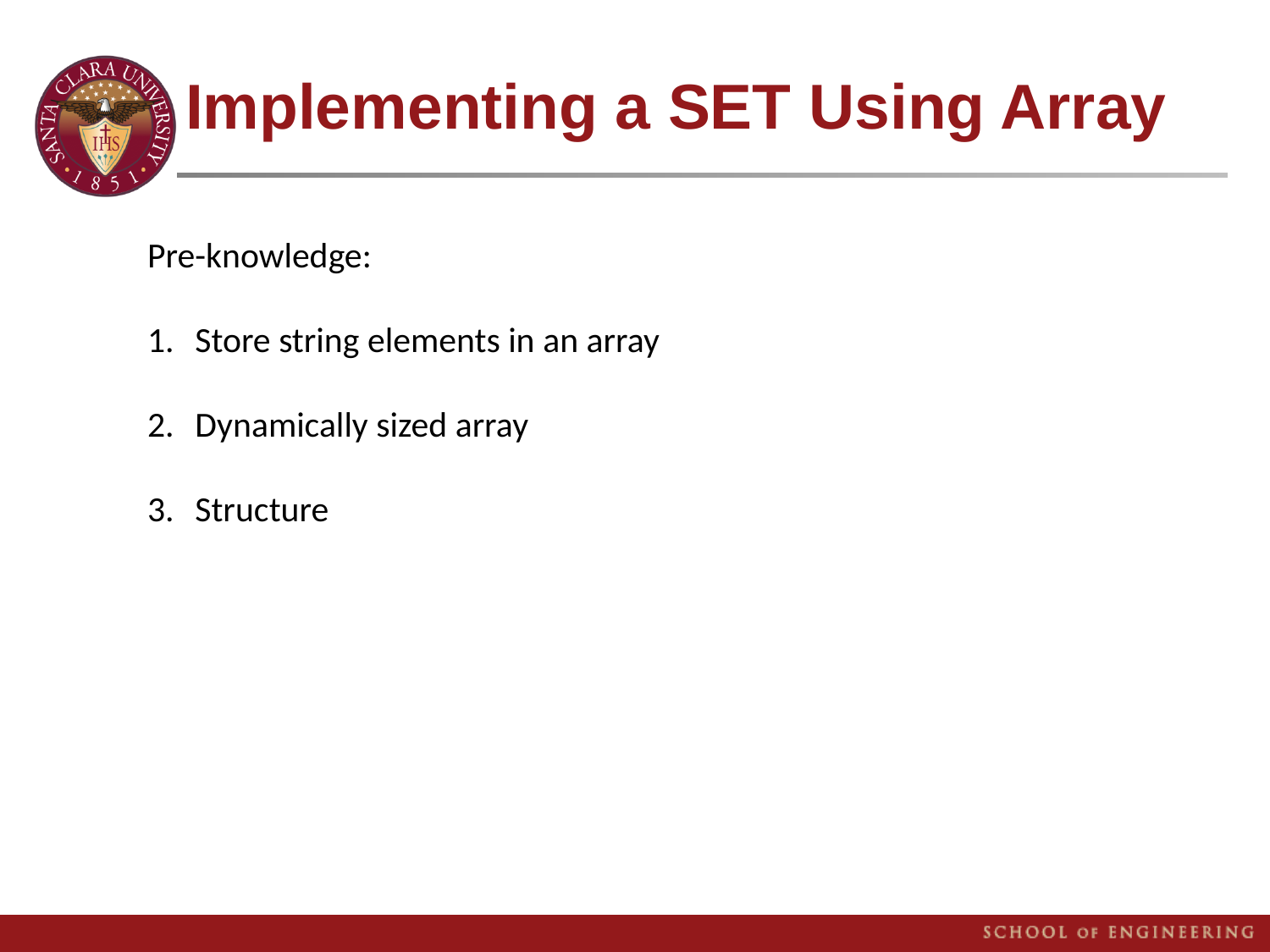

# Implementing a SET Using Array
Pre-knowledge:

Store string elements in an array

Dynamically sized array

Structure